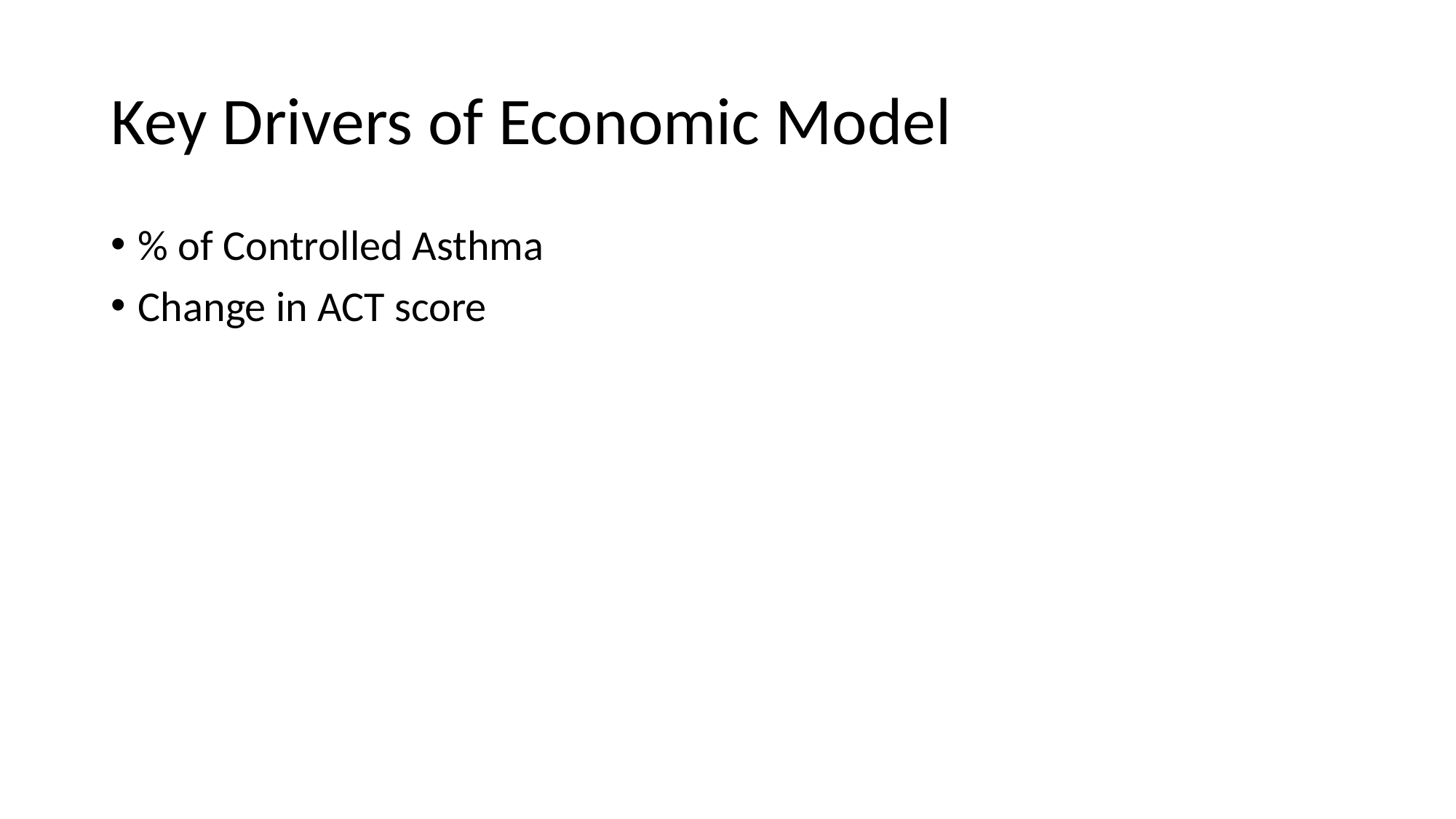

# Key Drivers of Economic Model
% of Controlled Asthma
Change in ACT score